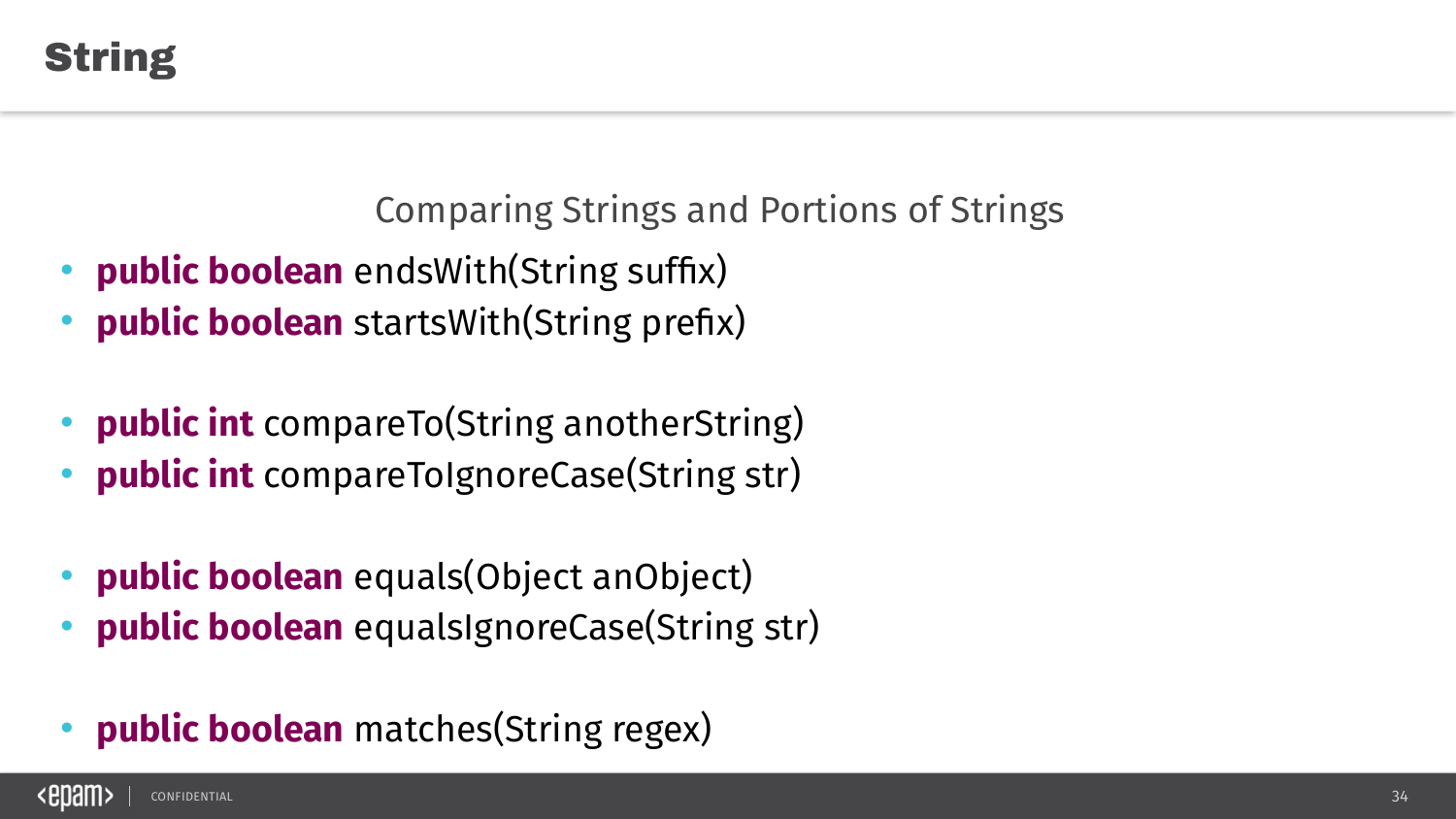

String
Comparing Strings and Portions of Strings
public boolean endsWith(String suffix)
public boolean startsWith(String prefix)

public int compareTo(String anotherString)
public int compareToIgnoreCase(String str)

public boolean equals(Object anObject)
public boolean equalsIgnoreCase(String str)

public boolean matches(String regex)